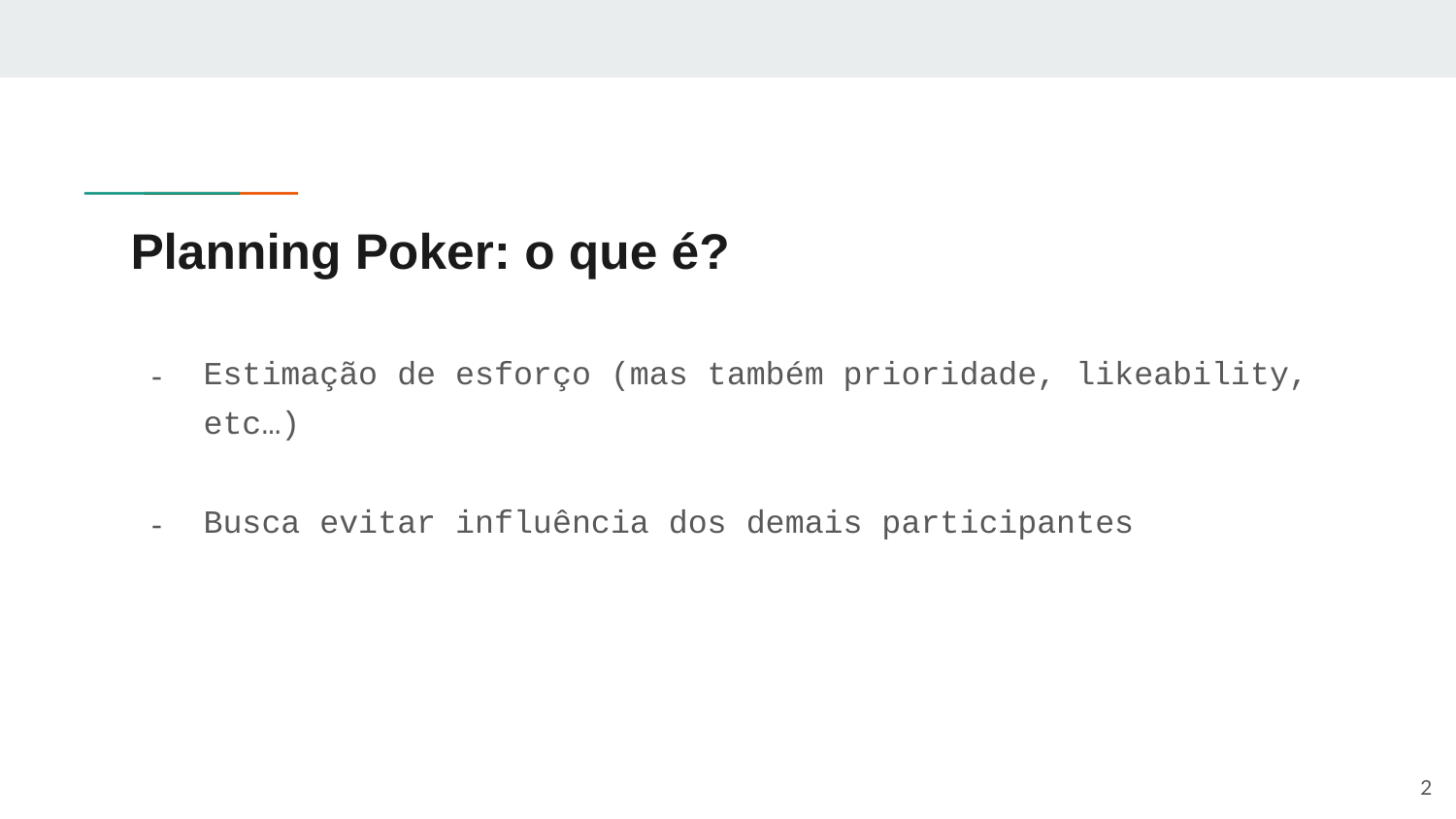

# Planning Poker: o que é?
Estimação de esforço (mas também prioridade, likeability, etc…)

Busca evitar influência dos demais participantes
2